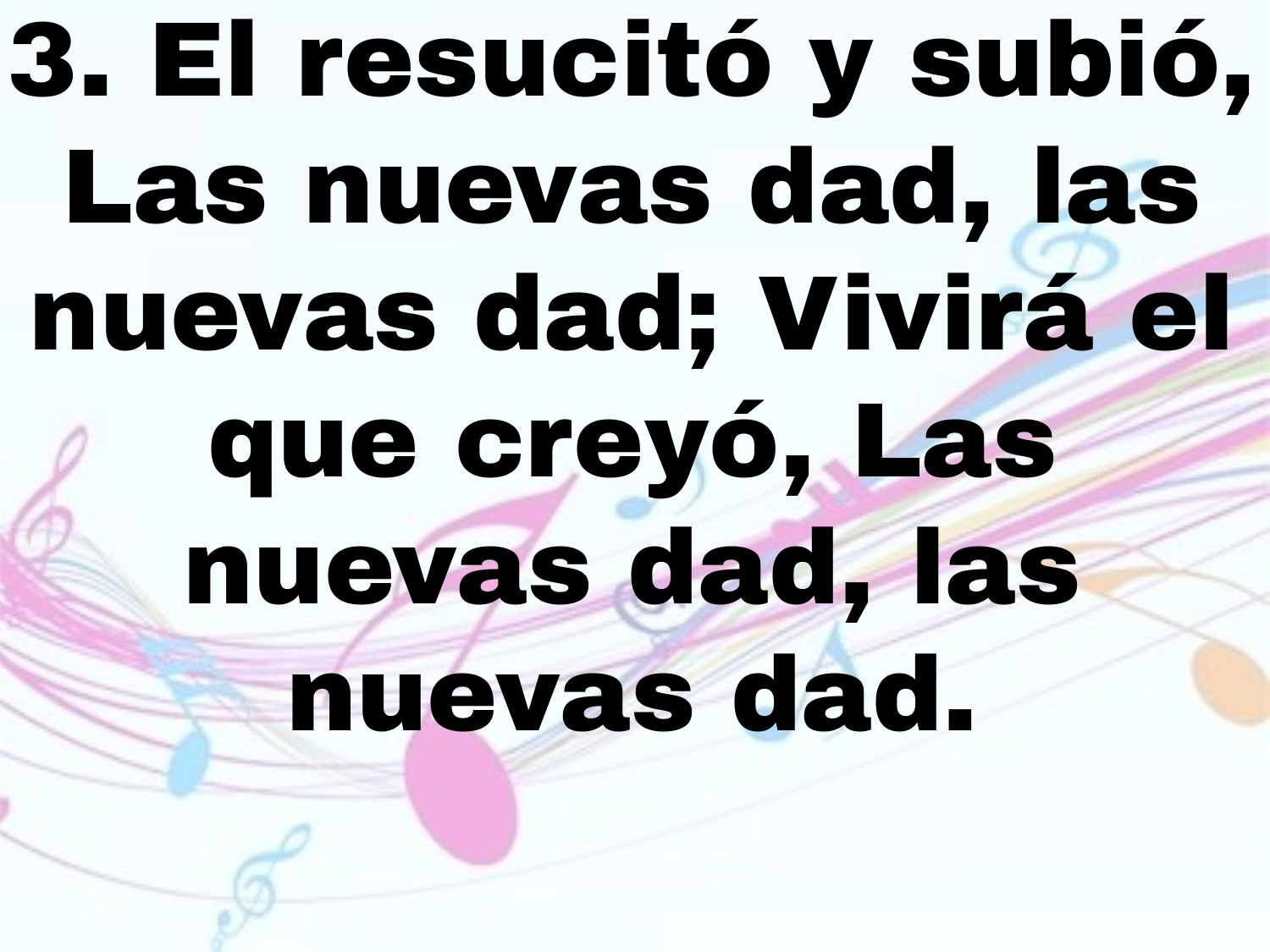

3. El resucitó y subió, Las nuevas dad, las nuevas dad; Vivirá el que creyó, Las nuevas dad, las nuevas dad.